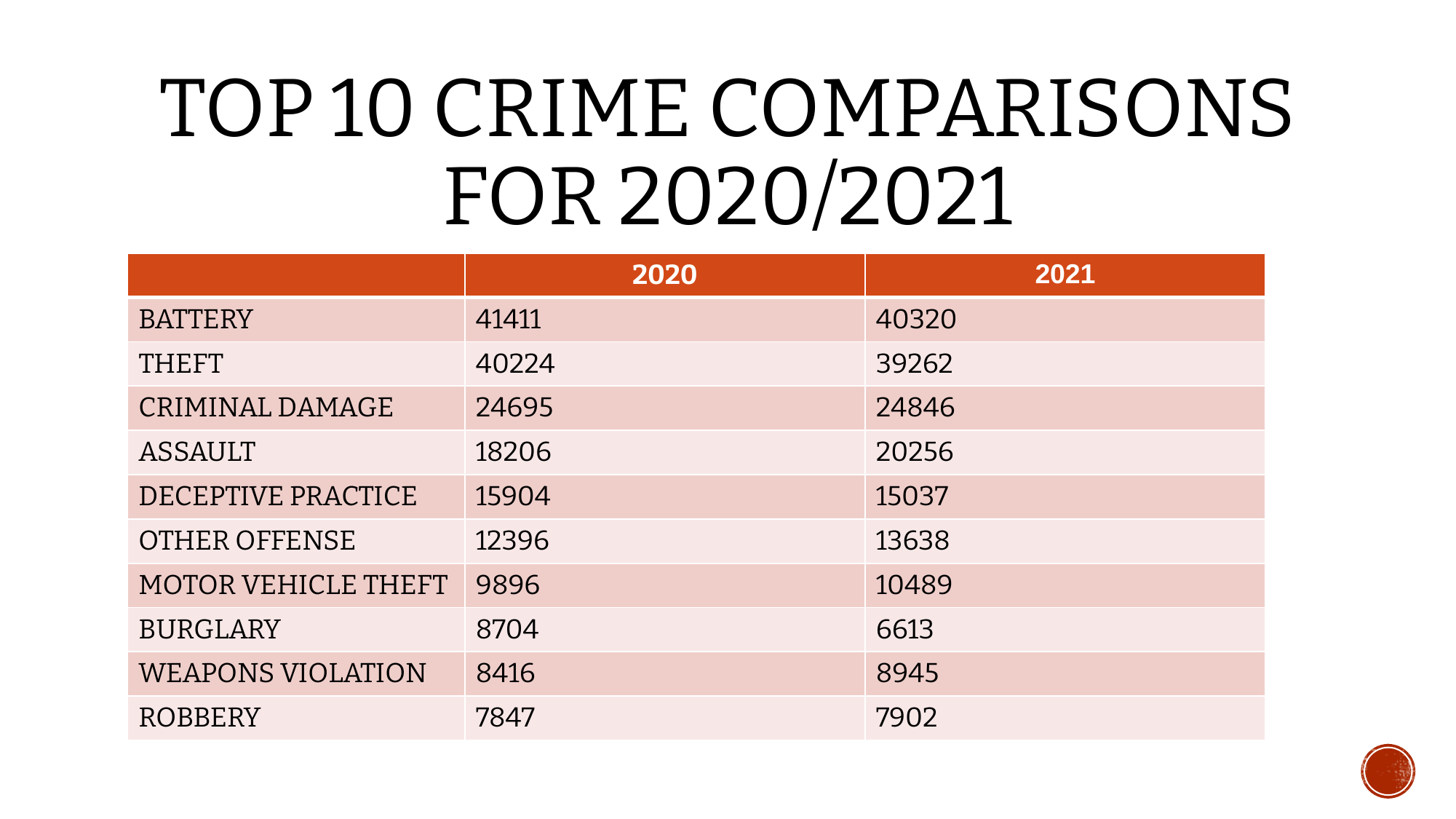

# TOP 10 CRIME COMPARISONS FOR 2020/2021
|  | 2020 | 2021 |
| --- | --- | --- |
| BATTERY | 41411 | 40320 |
| THEFT | 40224 | 39262 |
| CRIMINAL DAMAGE | 24695 | 24846 |
| ASSAULT | 18206 | 20256 |
| DECEPTIVE PRACTICE | 15904 | 15037 |
| OTHER OFFENSE | 12396 | 13638 |
| MOTOR VEHICLE THEFT | 9896 | 10489 |
| BURGLARY | 8704 | 6613 |
| WEAPONS VIOLATION | 8416 | 8945 |
| ROBBERY | 7847 | 7902 |